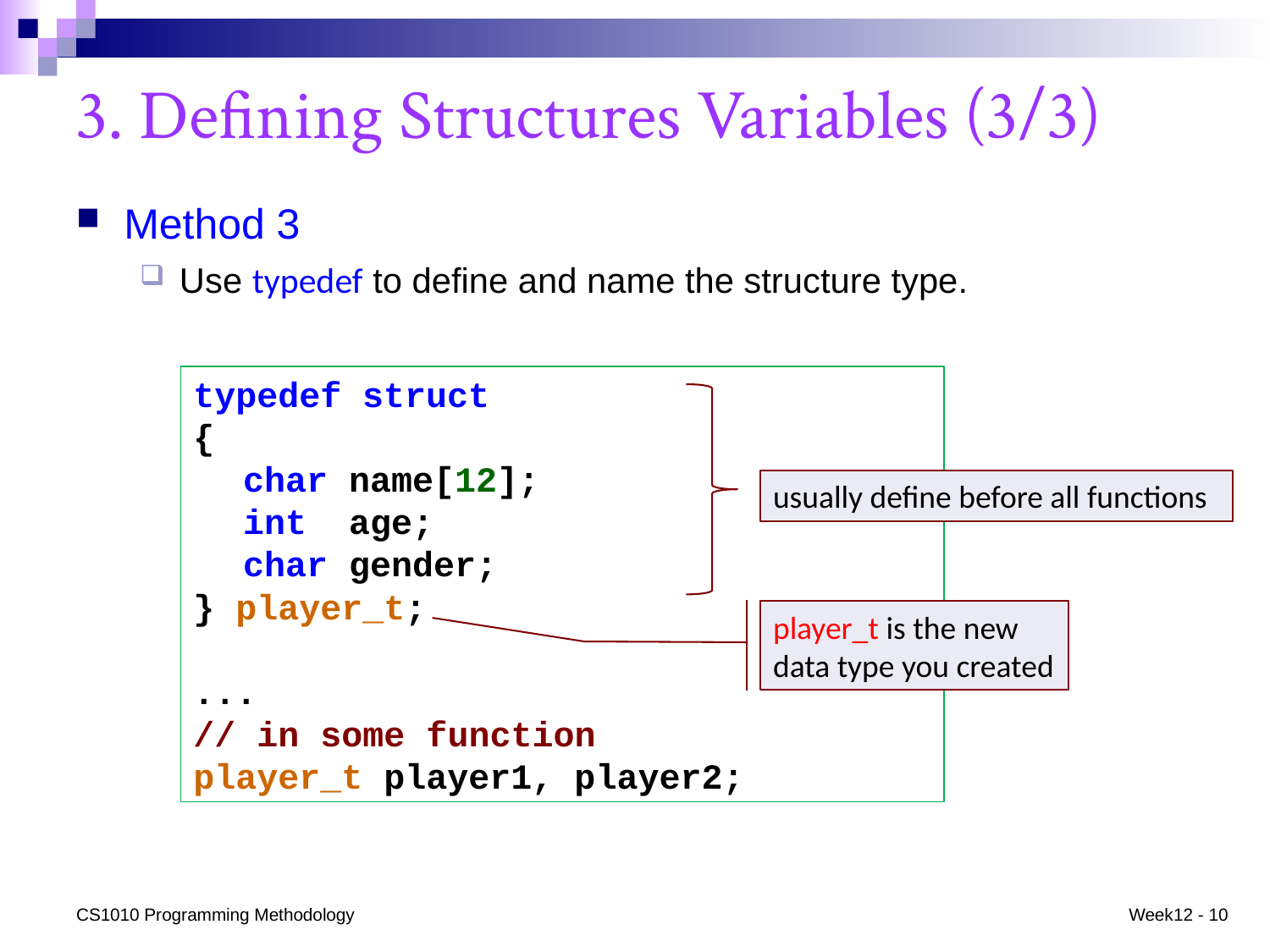

# 3. Defining Structures Variables (3/3)
Method 3
Use typedef to define and name the structure type.
typedef struct
{
	char name[12];
	int  age;
	char gender;
} player_t;

...
// in some function
player_t player1, player2;

usually define before all functions
player_t is the new data type you created
CS1010 Programming Methodology
Week12 - 10